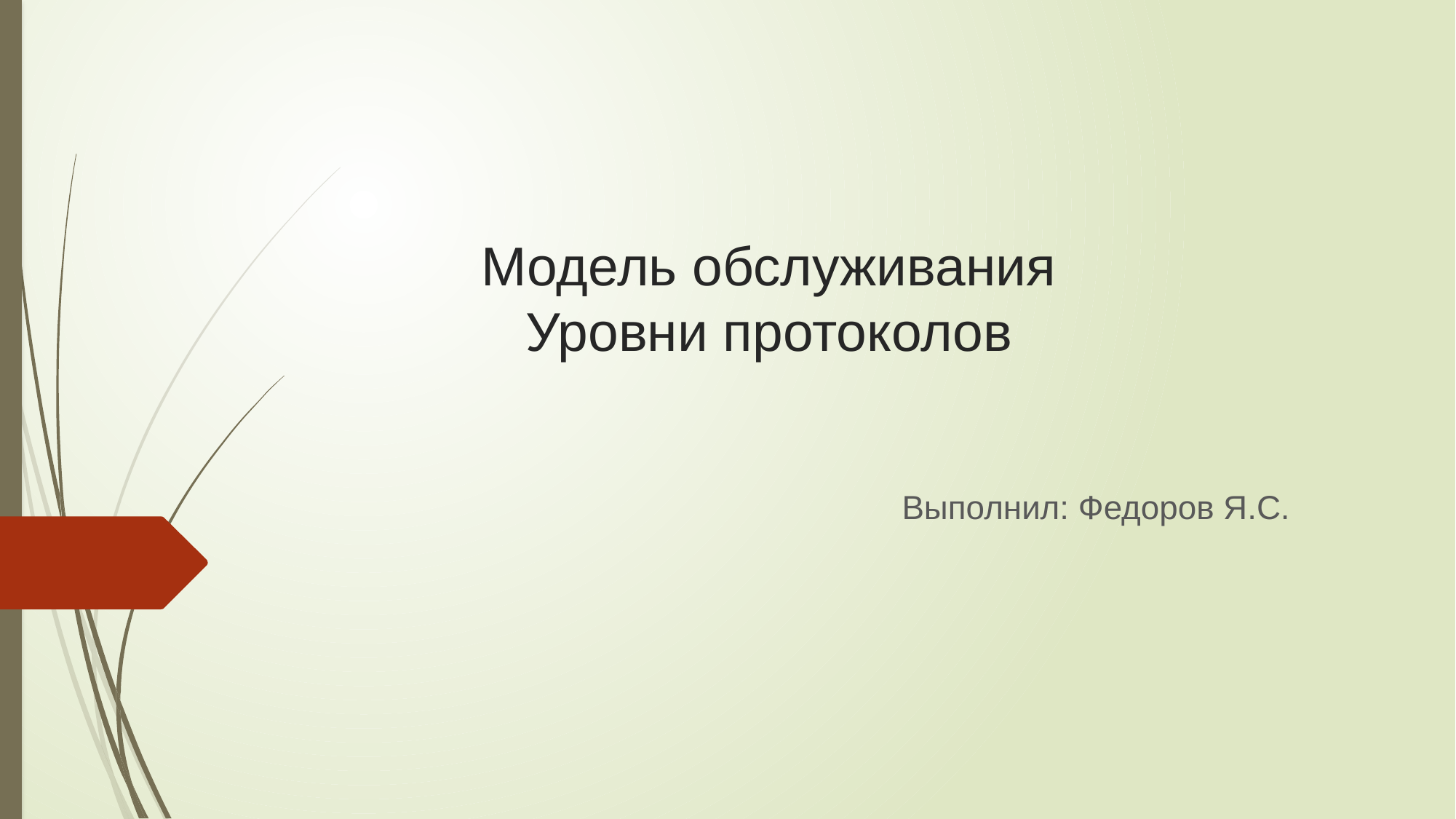

# Модель обслуживания Уровни протоколов
Выполнил: Федоров Я.С.